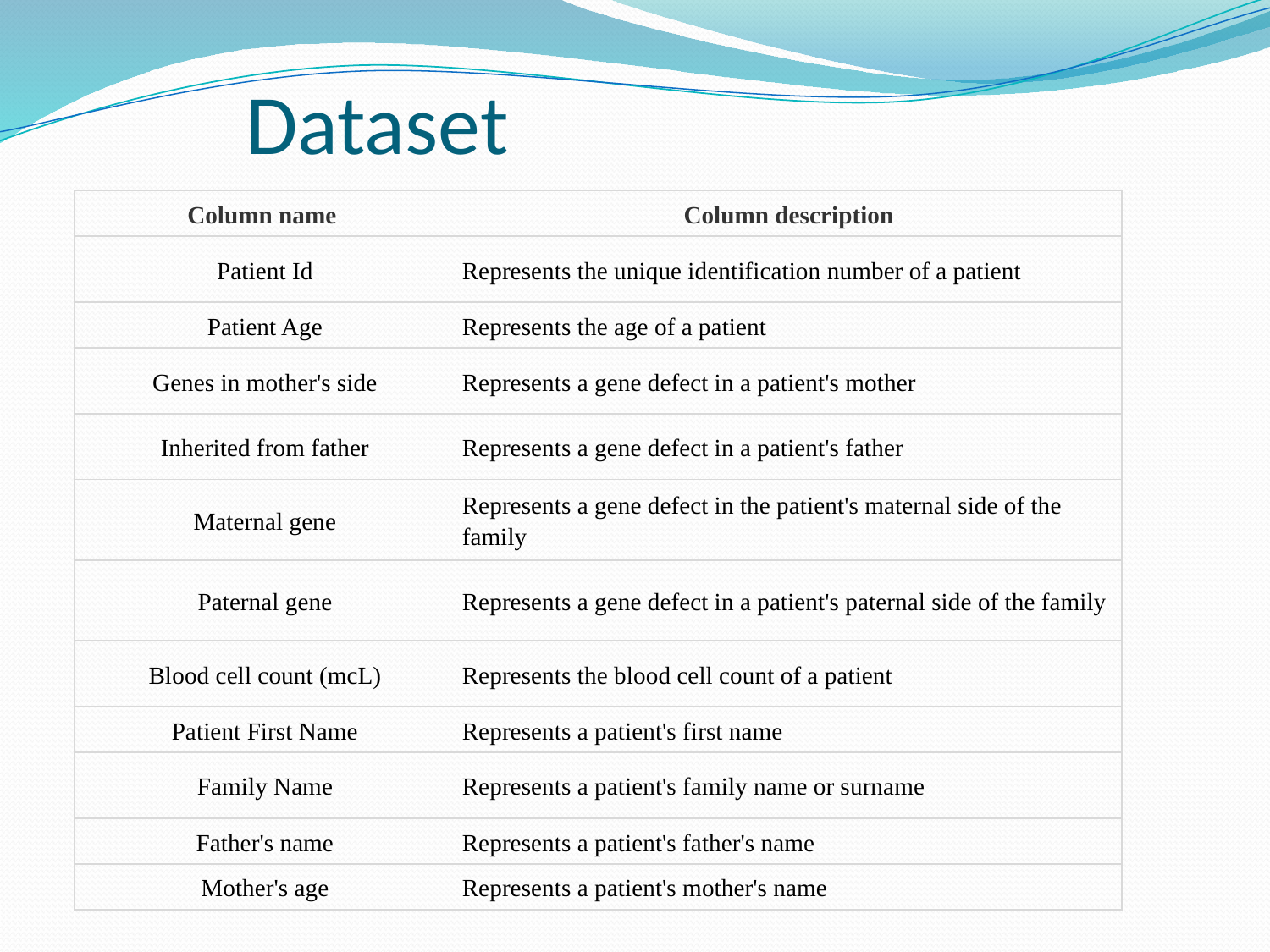

# Dataset
| Column name | Column description |
| --- | --- |
| Patient Id | Represents the unique identification number of a patient |
| Patient Age | Represents the age of a patient |
| Genes in mother's side | Represents a gene defect in a patient's mother |
| Inherited from father | Represents a gene defect in a patient's father |
| Maternal gene | Represents a gene defect in the patient's maternal side of the family |
| Paternal gene | Represents a gene defect in a patient's paternal side of the family |
| Blood cell count (mcL) | Represents the blood cell count of a patient |
| Patient First Name | Represents a patient's first name |
| Family Name | Represents a patient's family name or surname |
| Father's name | Represents a patient's father's name |
| Mother's age | Represents a patient's mother's name |